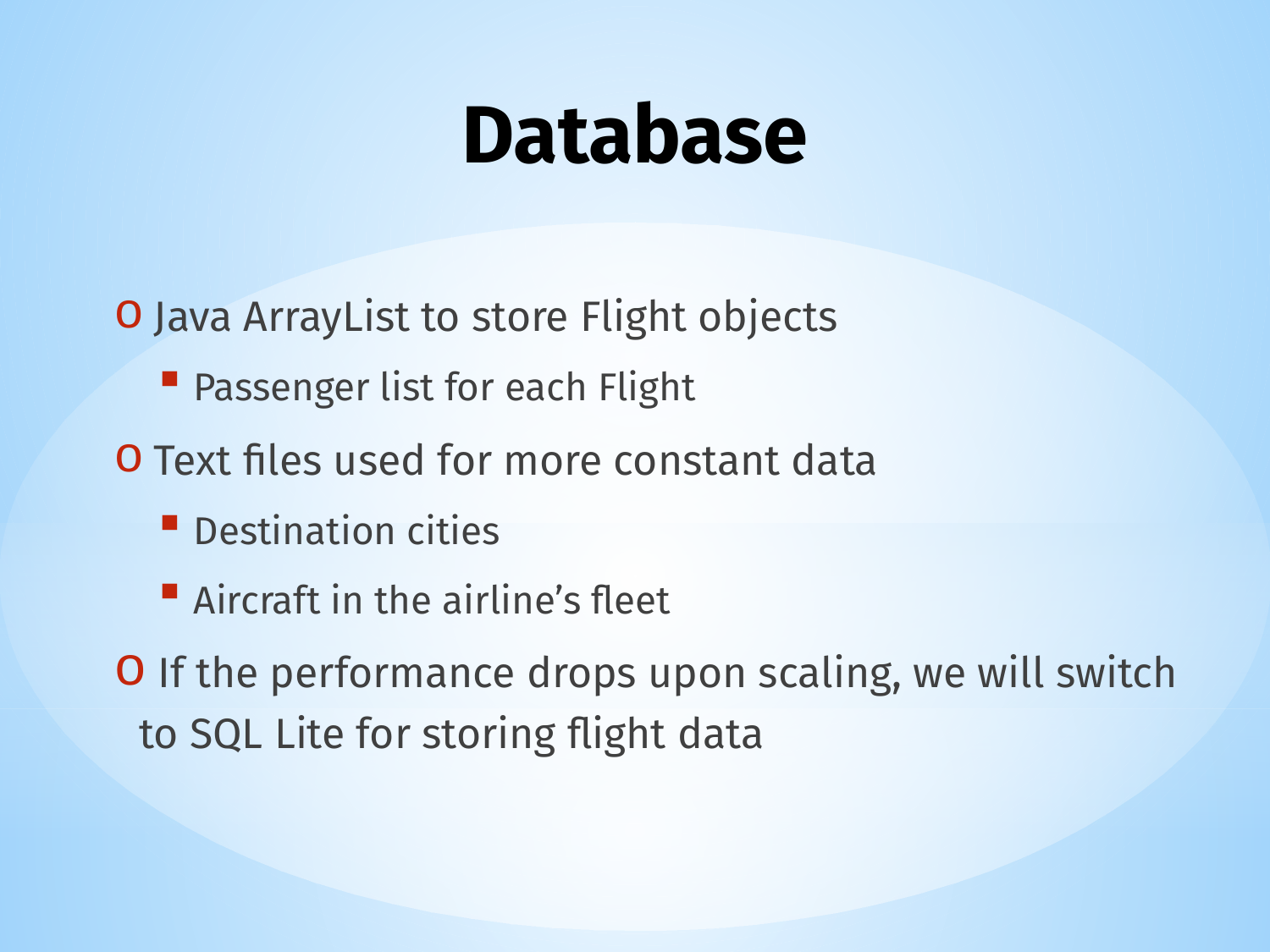

# Database
 Java ArrayList to store Flight objects
 Passenger list for each Flight
 Text files used for more constant data
 Destination cities
 Aircraft in the airline’s fleet
 If the performance drops upon scaling, we will switch to SQL Lite for storing flight data